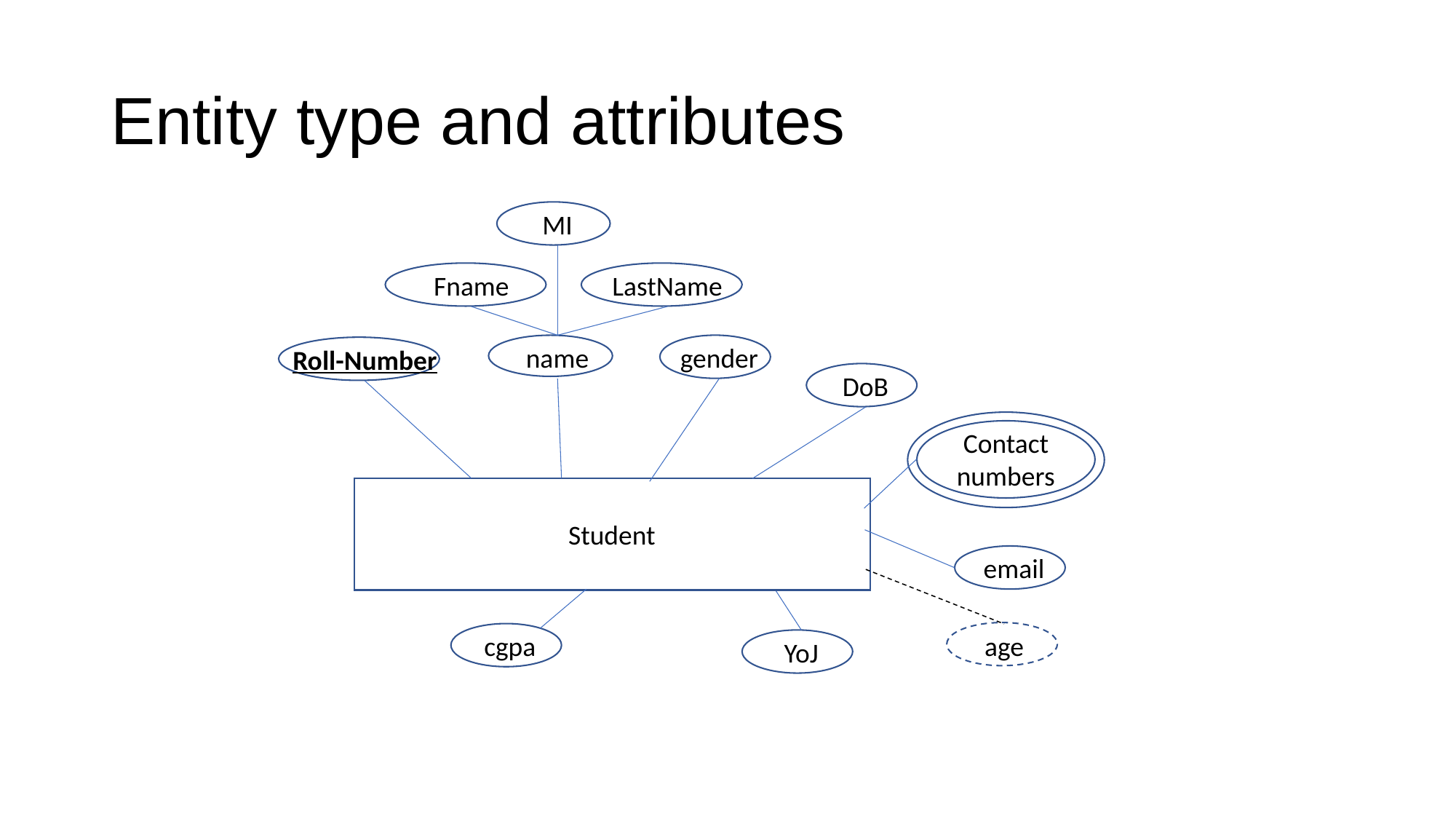

# Entity type and attributes

MI

Fname

LastName
name

gender

Roll-Number

DoB

Contact
numbers

Student

email

cgpa
age

YoJ